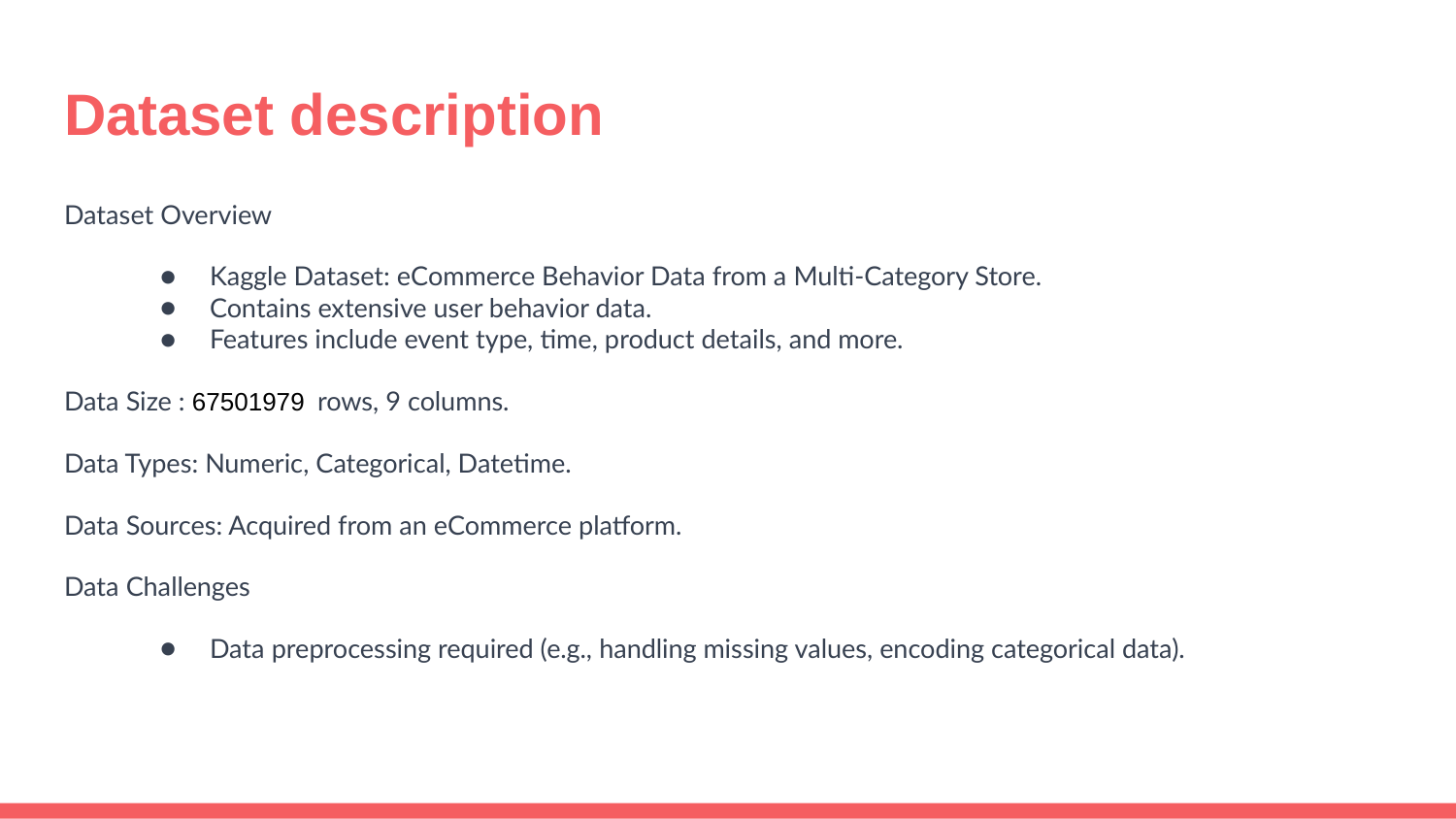

# Dataset description
Dataset Overview
Kaggle Dataset: eCommerce Behavior Data from a Multi-Category Store.
Contains extensive user behavior data.
Features include event type, time, product details, and more.
Data Size : 67501979  rows, 9 columns.
Data Types: Numeric, Categorical, Datetime.
Data Sources: Acquired from an eCommerce platform.
Data Challenges
Data preprocessing required (e.g., handling missing values, encoding categorical data).